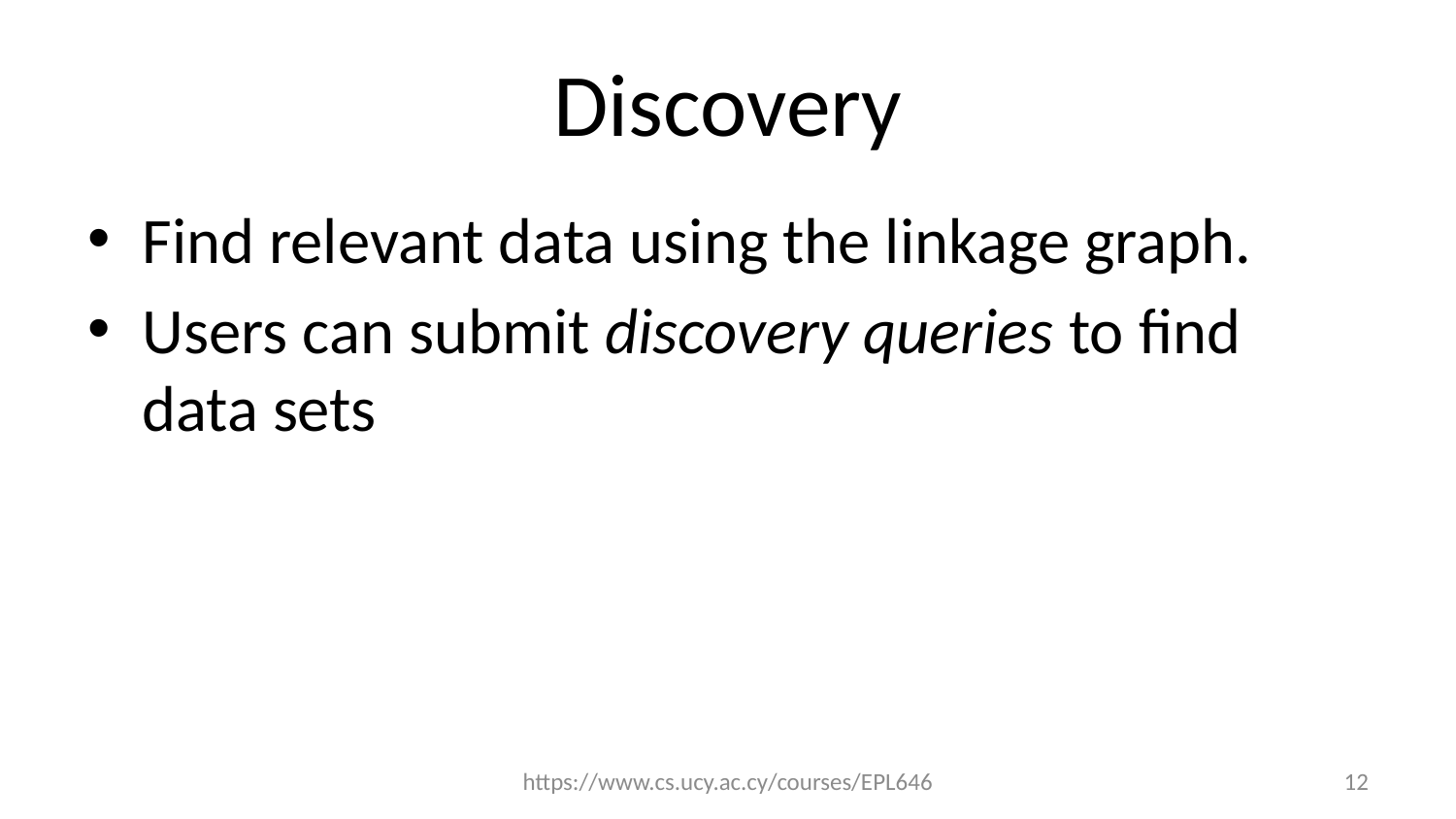

# Discovery
Find relevant data using the linkage graph.
Users can submit discovery queries to find data sets

https://www.cs.ucy.ac.cy/courses/EPL646
12